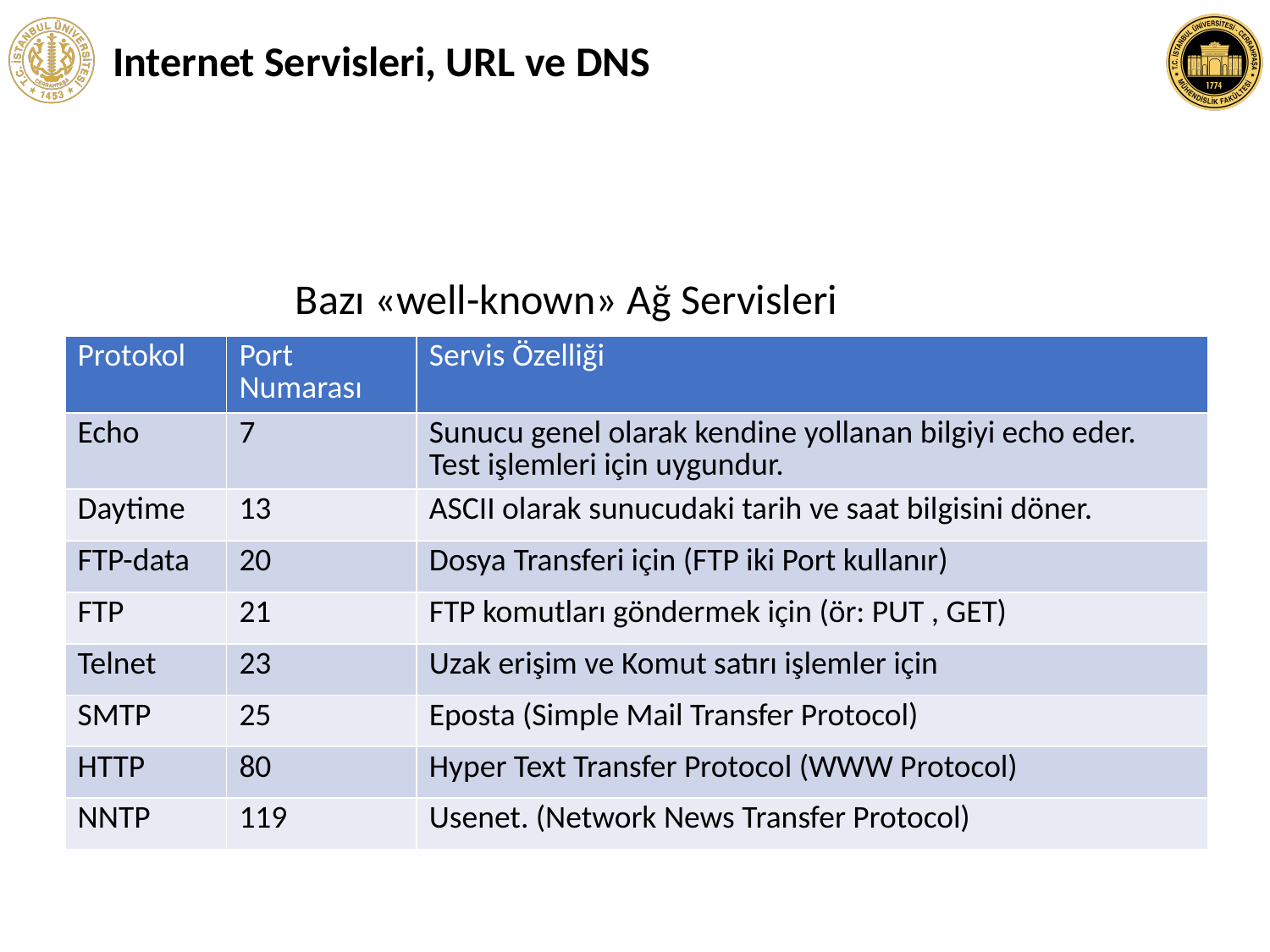

# Internet Servisleri, URL ve DNS
Bazı «well-known» Ağ Servisleri
| Protokol | Port Numarası | Servis Özelliği |
| --- | --- | --- |
| Echo | 7 | Sunucu genel olarak kendine yollanan bilgiyi echo eder. Test işlemleri için uygundur. |
| Daytime | 13 | ASCII olarak sunucudaki tarih ve saat bilgisini döner. |
| FTP-data | 20 | Dosya Transferi için (FTP iki Port kullanır) |
| FTP | 21 | FTP komutları göndermek için (ör: PUT , GET) |
| Telnet | 23 | Uzak erişim ve Komut satırı işlemler için |
| SMTP | 25 | Eposta (Simple Mail Transfer Protocol) |
| HTTP | 80 | Hyper Text Transfer Protocol (WWW Protocol) |
| NNTP | 119 | Usenet. (Network News Transfer Protocol) |